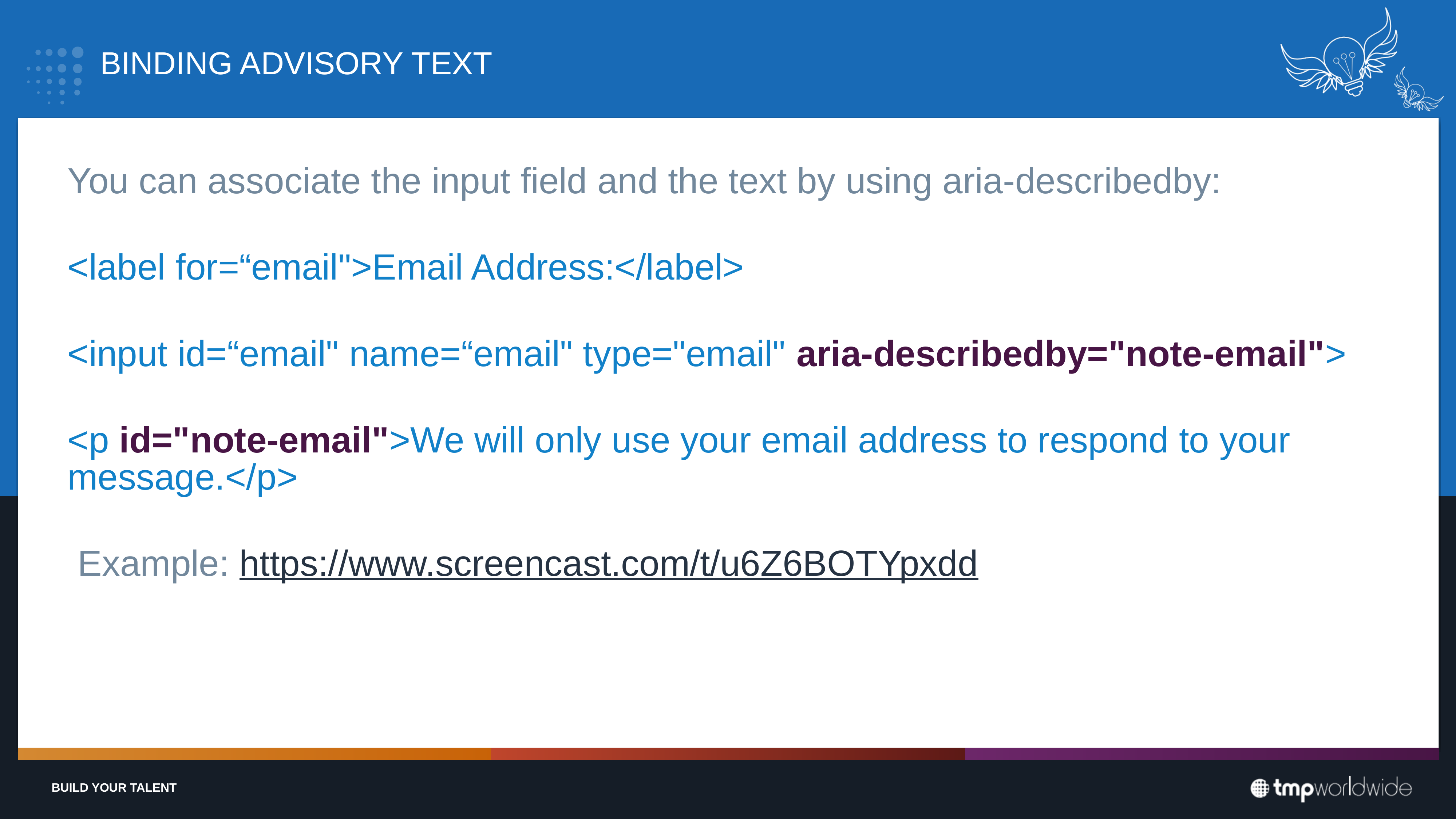

# BINDING ADVISORY TEXT
You can associate the input field and the text by using aria-describedby:

<label for=“email">Email Address:</label>

<input id=“email" name=“email" type="email" aria-describedby="note-email">

<p id="note-email">We will only use your email address to respond to your message.</p>

 Example: https://www.screencast.com/t/u6Z6BOTYpxdd